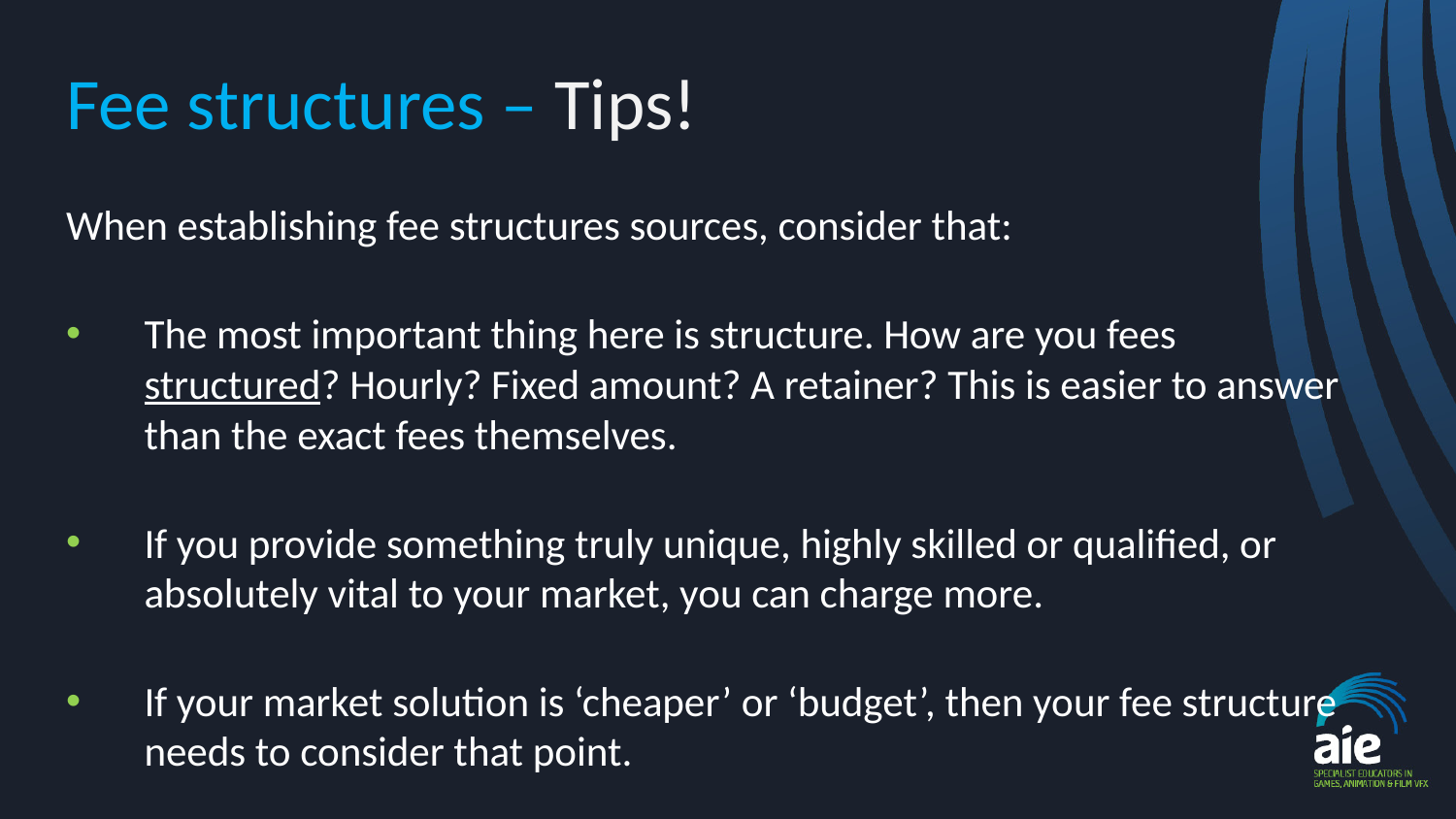

# Fee structures – Tips!
When establishing fee structures sources, consider that:
The most important thing here is structure. How are you fees structured? Hourly? Fixed amount? A retainer? This is easier to answer than the exact fees themselves.
If you provide something truly unique, highly skilled or qualified, or absolutely vital to your market, you can charge more.
If your market solution is ‘cheaper’ or ‘budget’, then your fee structure needs to consider that point.